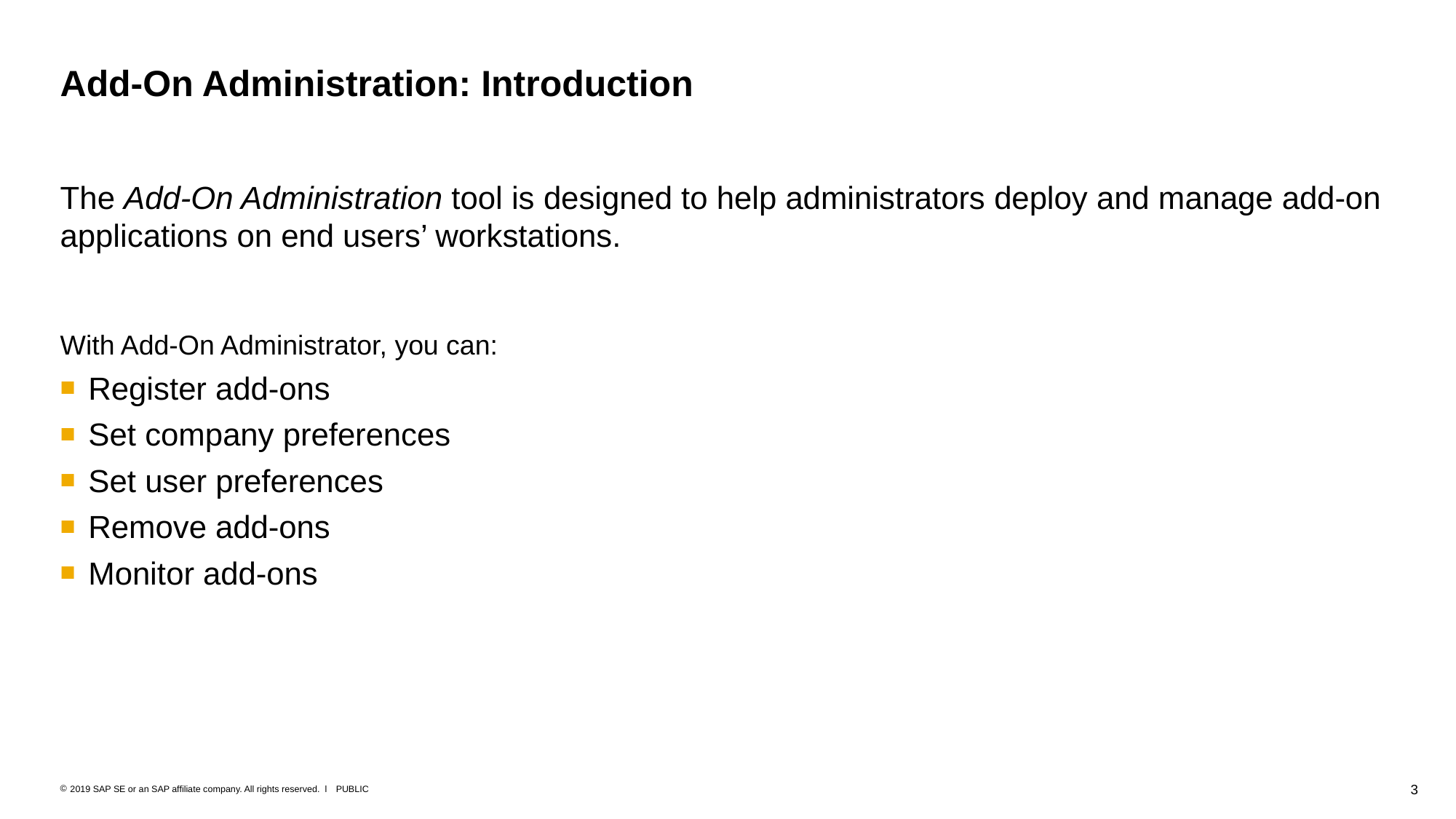

# Add-On Administration: Introduction
The Add-On Administration tool is designed to help administrators deploy and manage add-on applications on end users’ workstations.

With Add-On Administrator, you can:
Register add-ons
Set company preferences
Set user preferences
Remove add-ons
Monitor add-ons